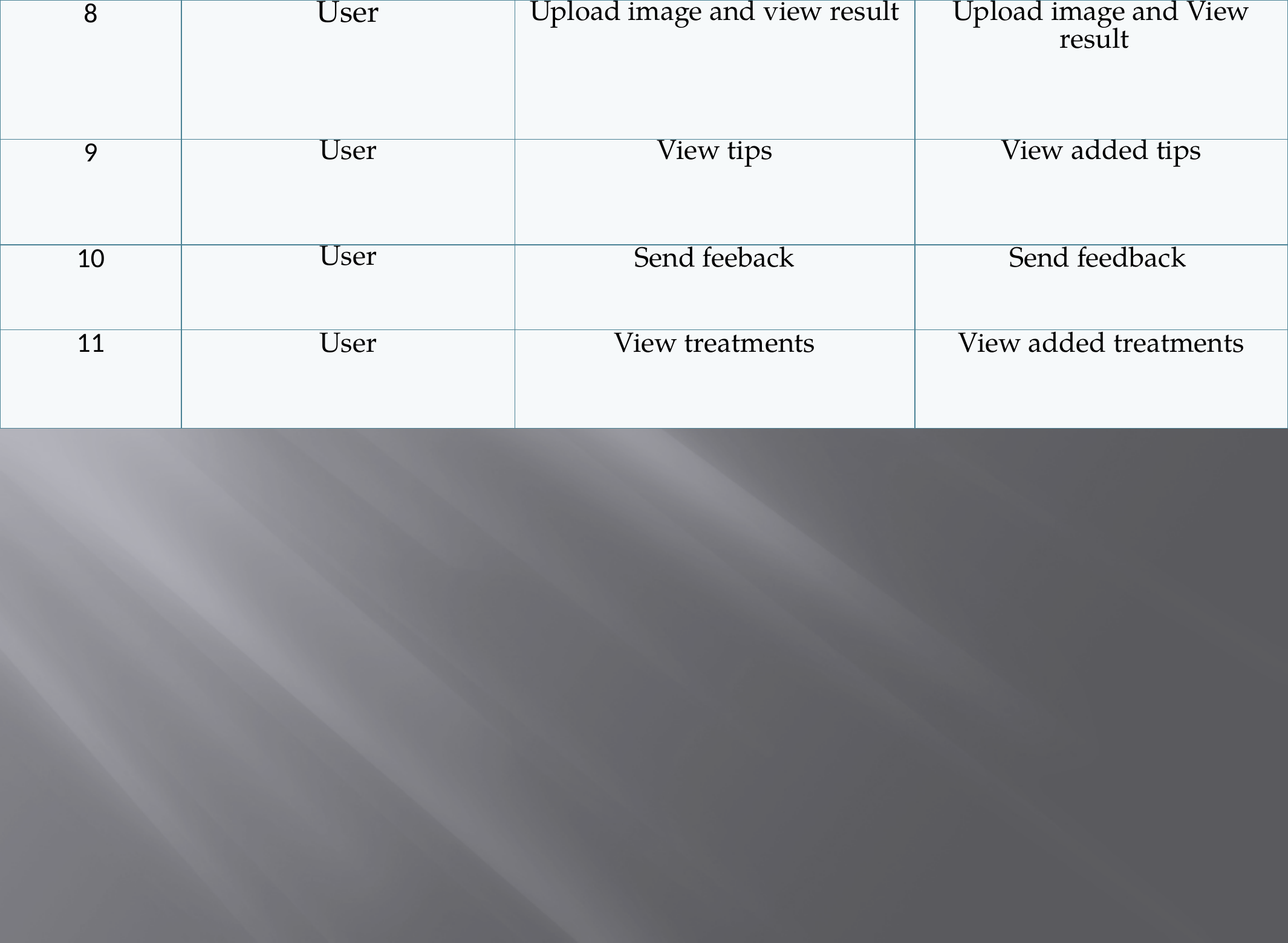

| 8 | User | Upload image and view result | Upload image and View result |
| --- | --- | --- | --- |
| 9 | User | View tips | View added tips |
| 10 | User | Send feeback | Send feedback |
| 11 | User | View treatments | View added treatments |
#